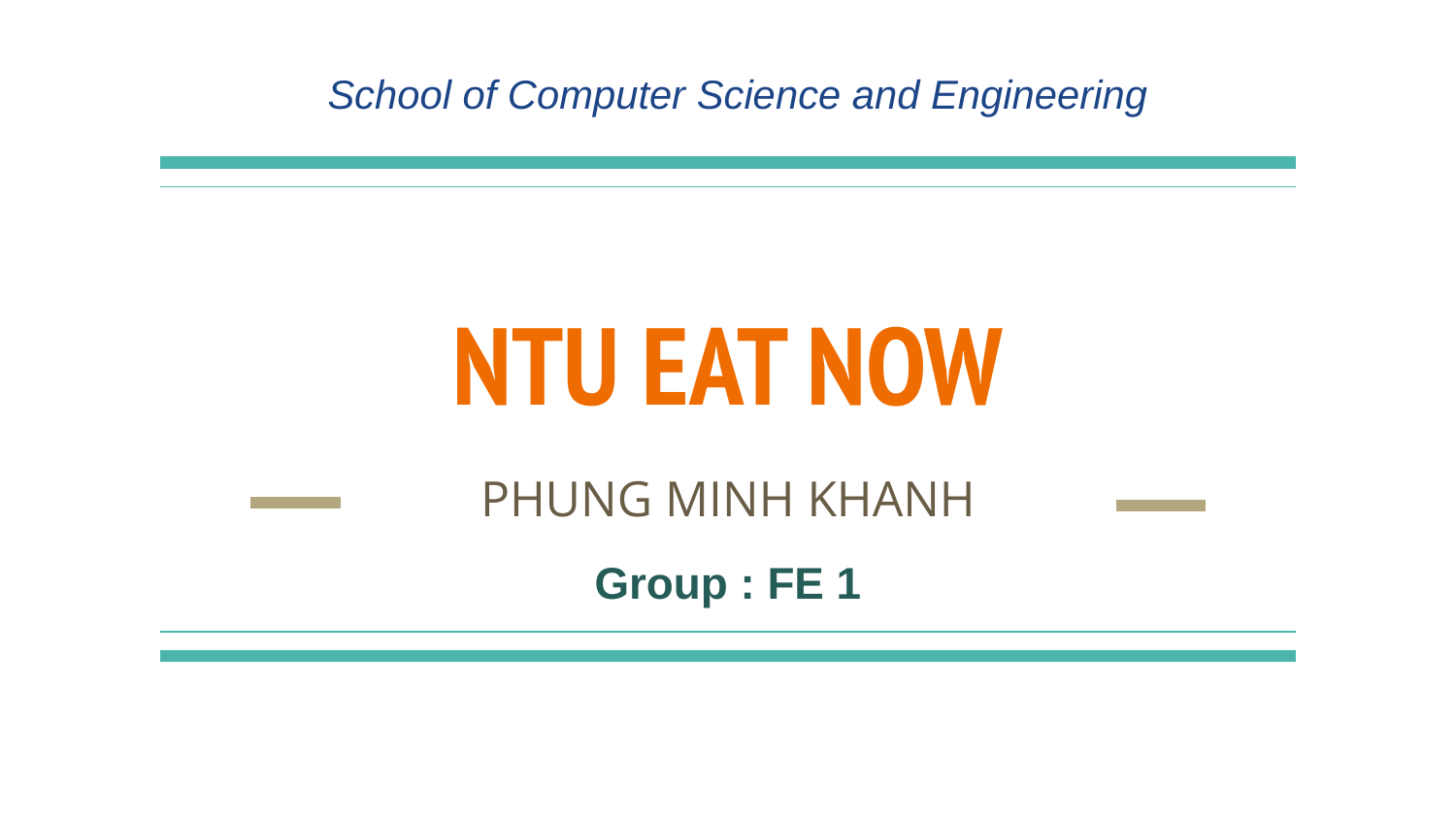

School of Computer Science and Engineering
# NTU EAT NOW
PHUNG MINH KHANH
Group : FE 1